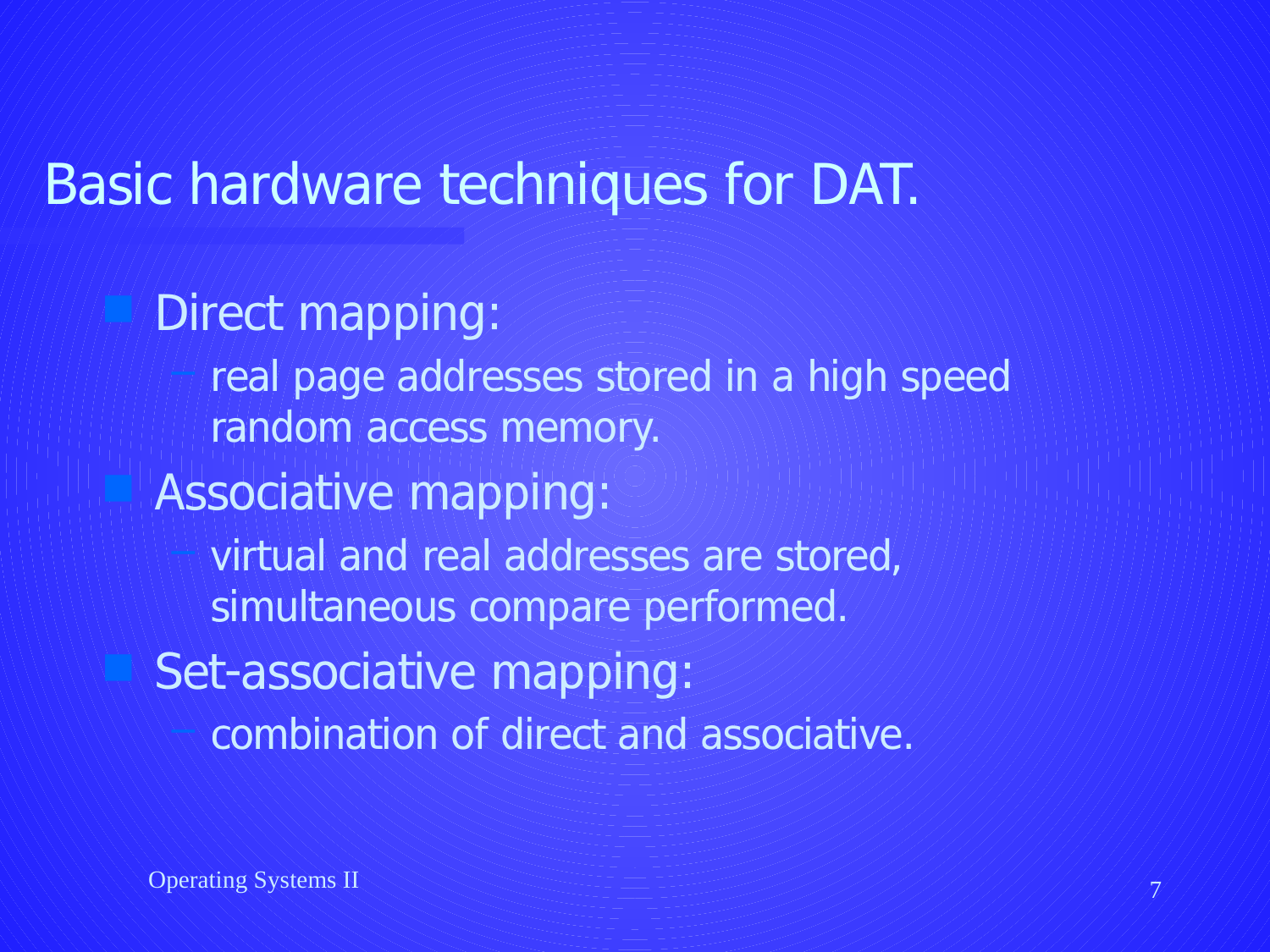

# Basic hardware techniques for DAT.
Direct mapping:
real page addresses stored in a high speed random access memory.
Associative mapping:
virtual and real addresses are stored, simultaneous compare performed.
Set-associative mapping:
combination of direct and associative.
Operating Systems II
7